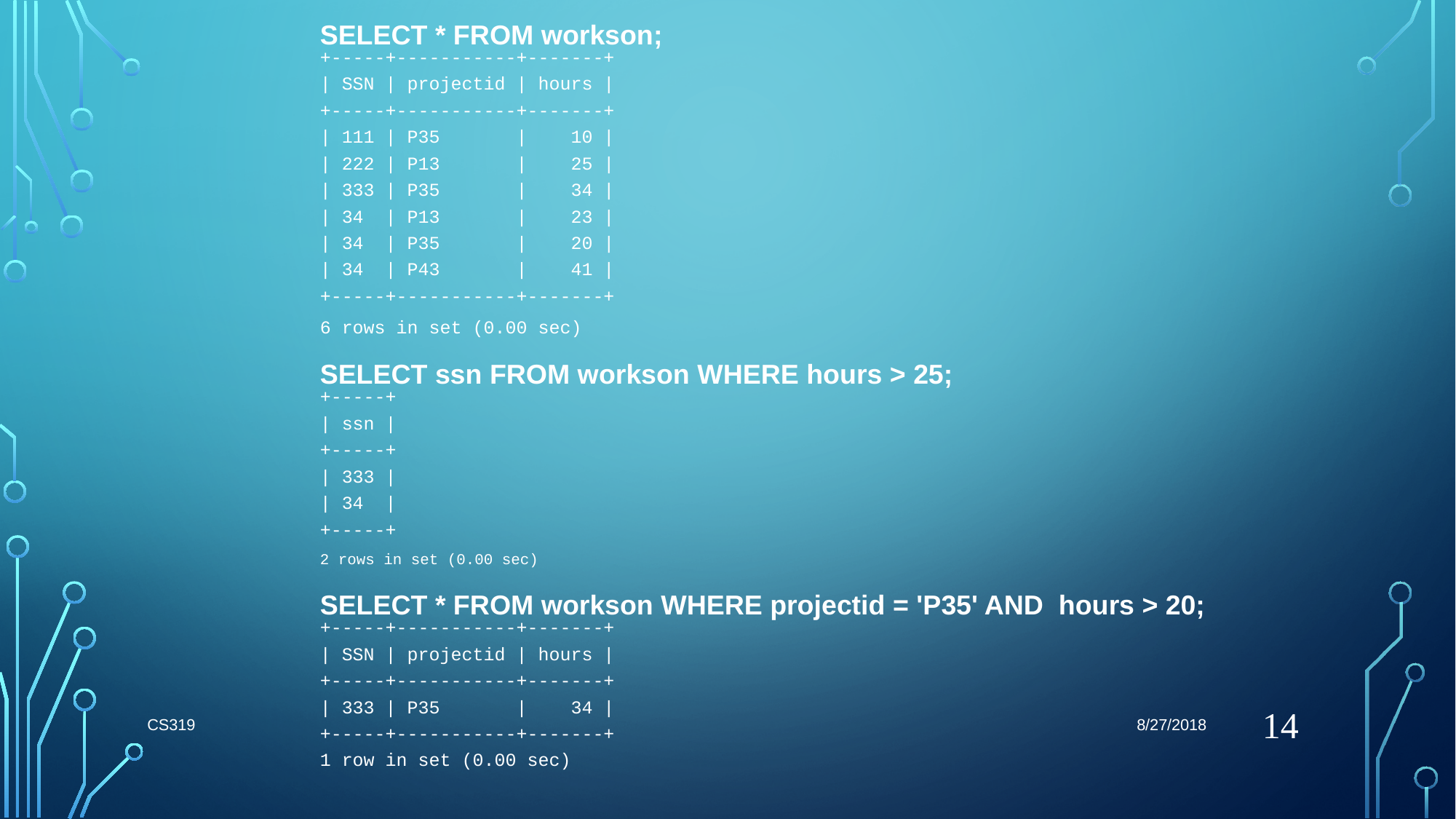

8/27/2018
SELECT * FROM workson;
+-----+-----------+-------+
| SSN | projectid | hours |
+-----+-----------+-------+
| 111 | P35       |    10 |
| 222 | P13       |    25 |
| 333 | P35       |    34 |
| 34  | P13       |    23 |
| 34  | P35       |    20 |
| 34  | P43       |    41 |
+-----+-----------+-------+
6 rows in set (0.00 sec)
SELECT ssn FROM workson WHERE hours > 25;
+-----+
| ssn |
+-----+
| 333 |
| 34  |
+-----+
2 rows in set (0.00 sec)
SELECT * FROM workson WHERE projectid = 'P35' AND  hours > 20;
+-----+-----------+-------+
| SSN | projectid | hours |
+-----+-----------+-------+
| 333 | P35       |    34 |
+-----+-----------+-------+
1 row in set (0.00 sec)
14
CS319